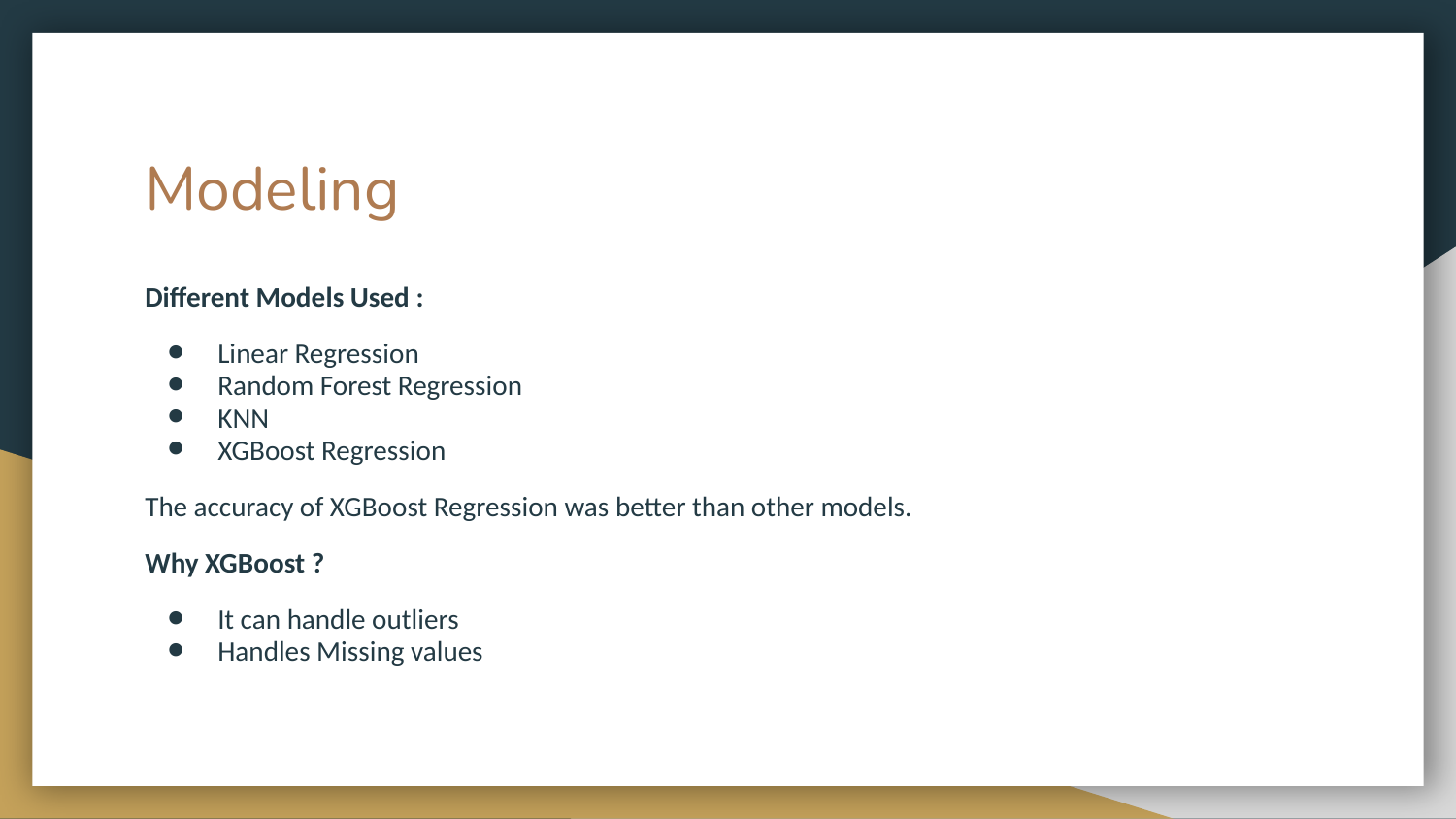

# Modeling
Different Models Used :
Linear Regression
Random Forest Regression
KNN
XGBoost Regression
The accuracy of XGBoost Regression was better than other models.
Why XGBoost ?
It can handle outliers
Handles Missing values